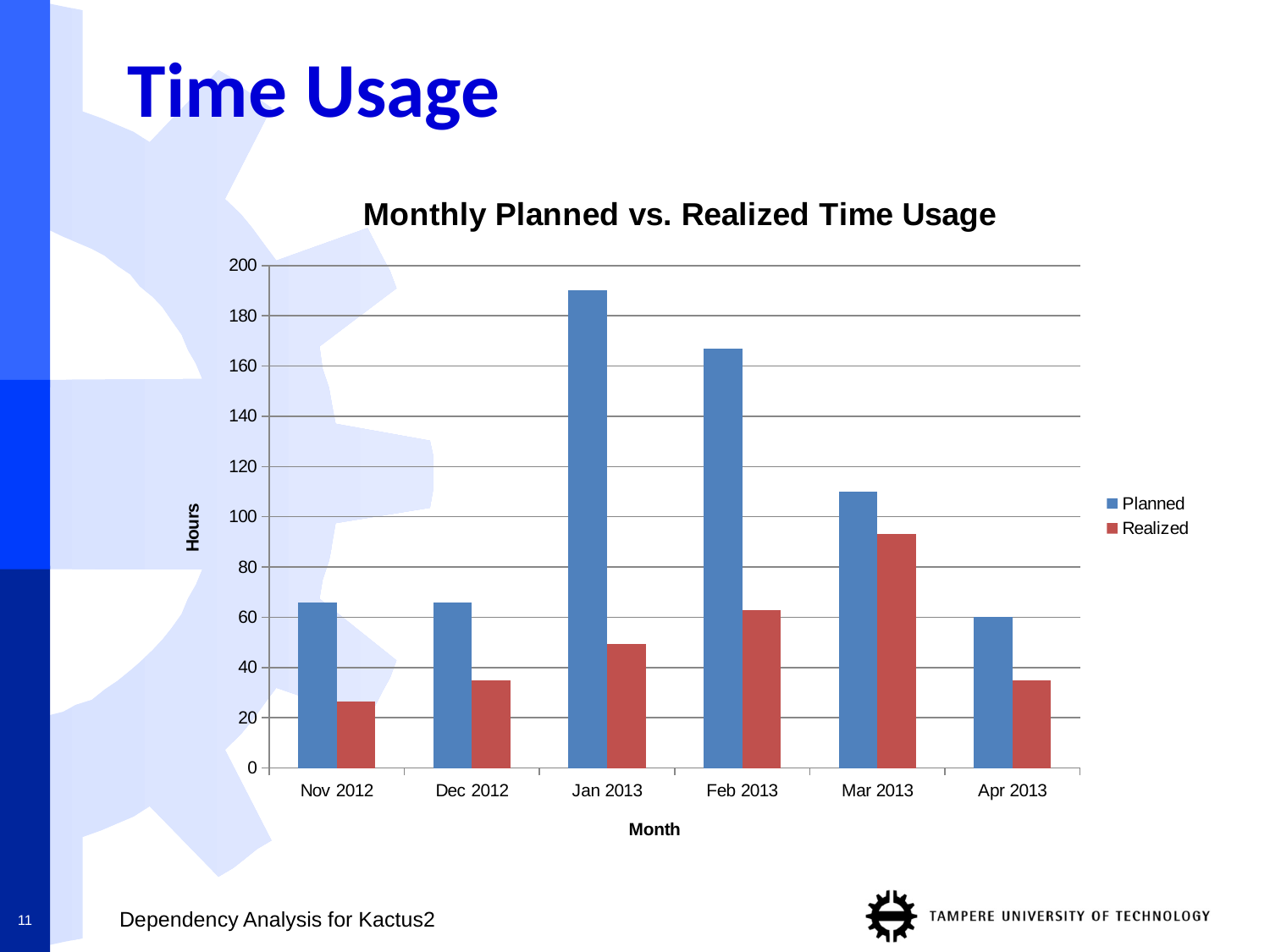

# Time Usage

### Chart: Monthly Planned vs. Realized Time Usage

| Category | Planned | Realized |
|---|---|---|
| Nov 2012 | 66.0 | 26.35 |
| Dec 2012 | 66.0 | 34.85 |
| Jan 2013 | 190.0 | 49.4 |
| Feb 2013 | 167.0 | 62.85 |
| Mar 2013 | 110.0 | 93.05 |
| Apr 2013 | 60.0 | 35.0 |
11